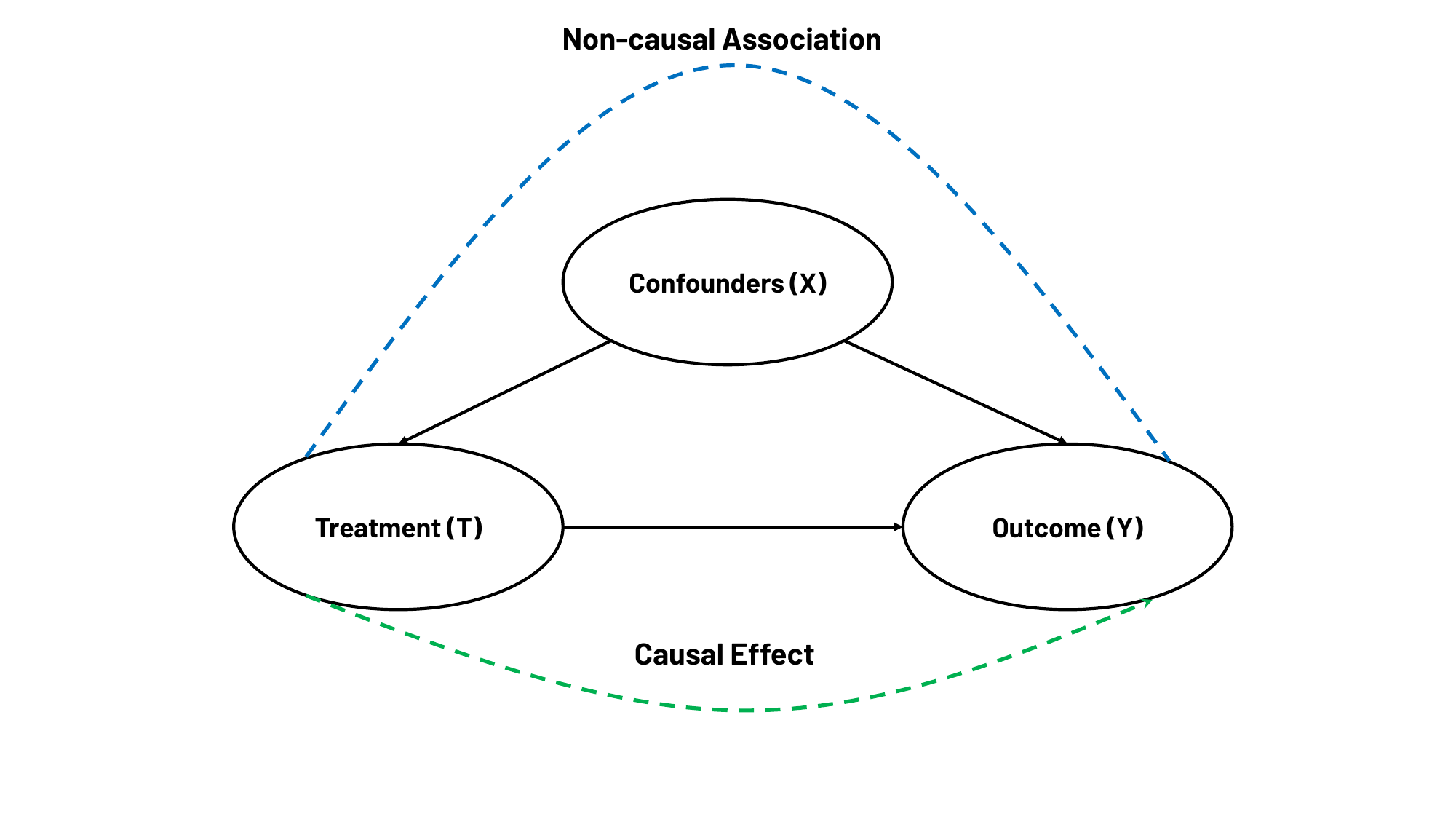

Non-causal Association

Confounders (X)
Treatment (T)
Outcome (Y)

Causal Effect